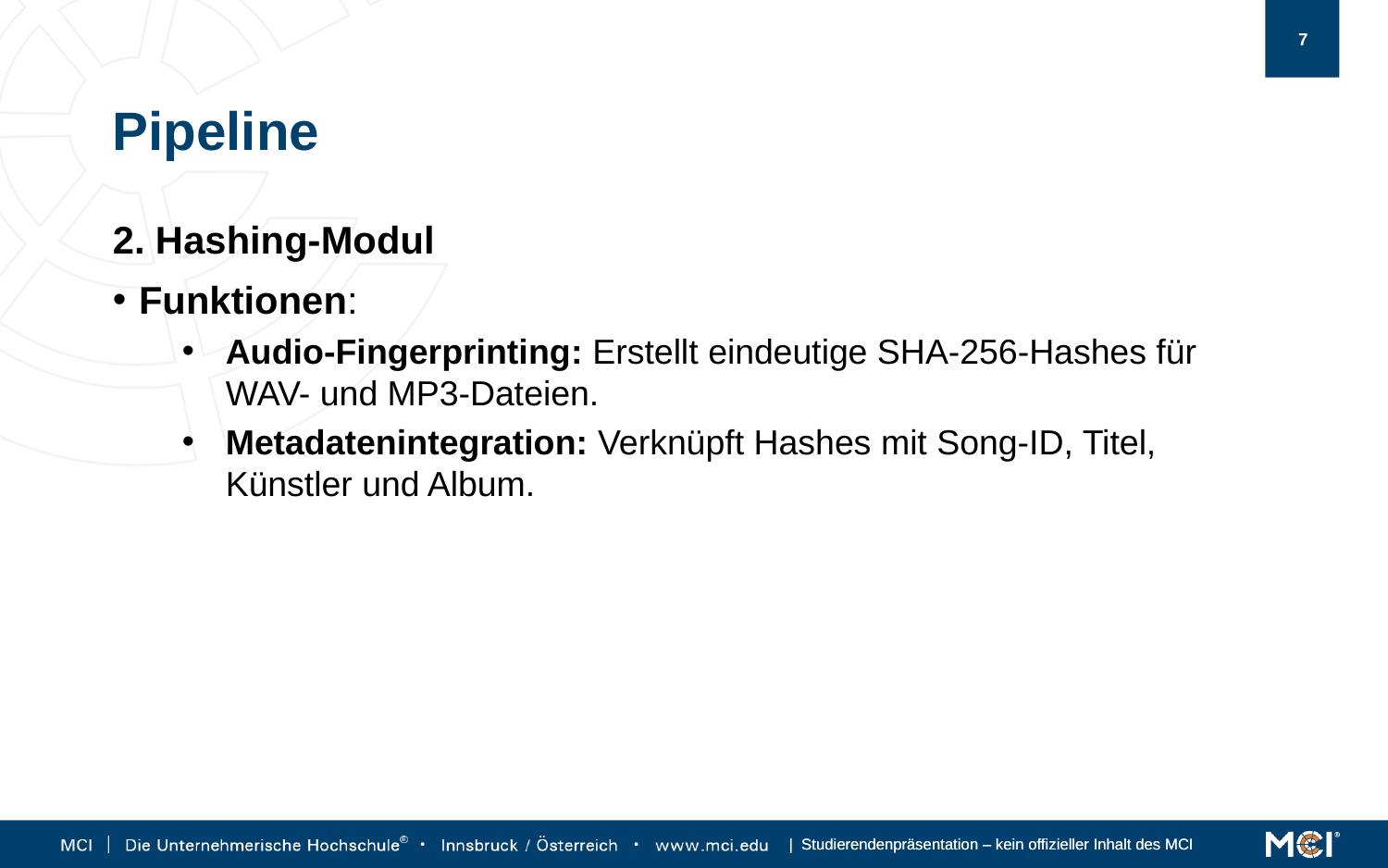

# Pipeline
2. Hashing-Modul
Funktionen:
Audio-Fingerprinting: Erstellt eindeutige SHA-256-Hashes für WAV- und MP3-Dateien.
Metadatenintegration: Verknüpft Hashes mit Song-ID, Titel, Künstler und Album.